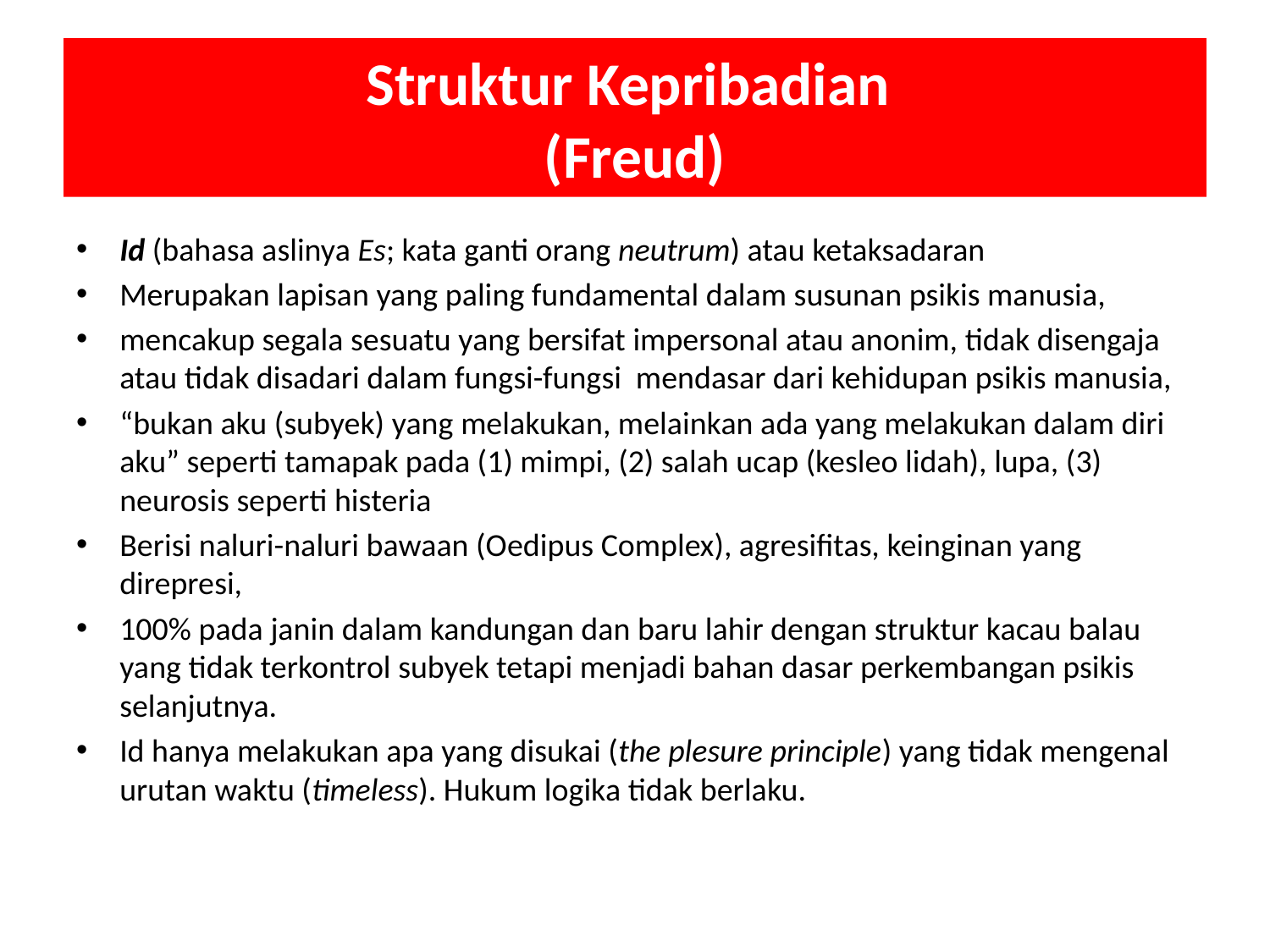

# Struktur Kepribadian (Freud)
Id (bahasa aslinya Es; kata ganti orang neutrum) atau ketaksadaran
Merupakan lapisan yang paling fundamental dalam susunan psikis manusia,
mencakup segala sesuatu yang bersifat impersonal atau anonim, tidak disengaja atau tidak disadari dalam fungsi-fungsi  mendasar dari kehidupan psikis manusia,
“bukan aku (subyek) yang melakukan, melainkan ada yang melakukan dalam diri aku” seperti tamapak pada (1) mimpi, (2) salah ucap (kesleo lidah), lupa, (3) neurosis seperti histeria
Berisi naluri-naluri bawaan (Oedipus Complex), agresifitas, keinginan yang direpresi,
100% pada janin dalam kandungan dan baru lahir dengan struktur kacau balau  yang tidak terkontrol subyek tetapi menjadi bahan dasar perkembangan psikis selanjutnya.
Id hanya melakukan apa yang disukai (the plesure principle) yang tidak mengenal urutan waktu (timeless). Hukum logika tidak berlaku.